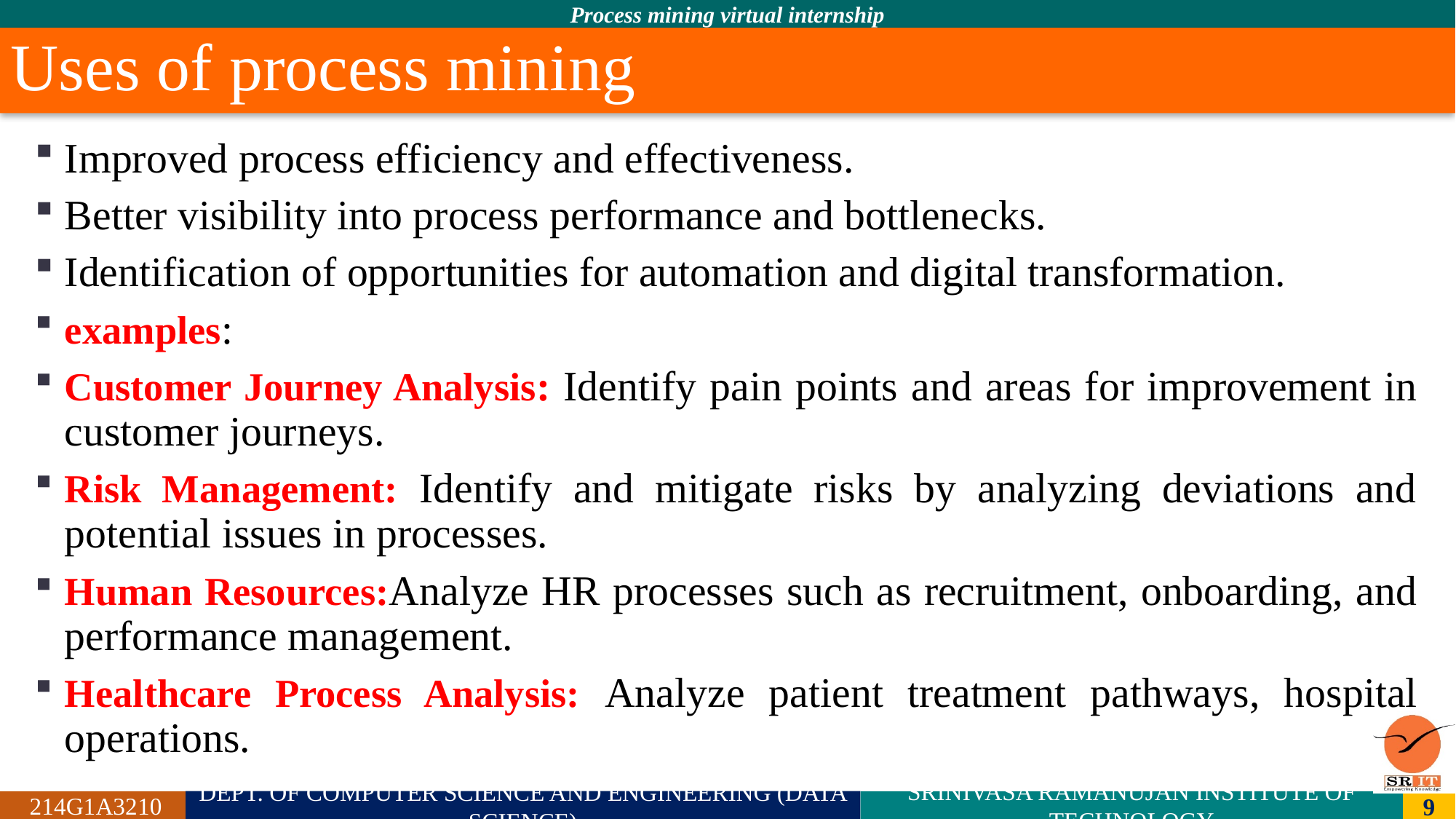

# Uses of process mining
Improved process efficiency and effectiveness.
Better visibility into process performance and bottlenecks.
Identification of opportunities for automation and digital transformation.
examples:
Customer Journey Analysis: Identify pain points and areas for improvement in customer journeys.
Risk Management: Identify and mitigate risks by analyzing deviations and potential issues in processes.
Human Resources:Analyze HR processes such as recruitment, onboarding, and performance management.
Healthcare Process Analysis: Analyze patient treatment pathways, hospital operations.